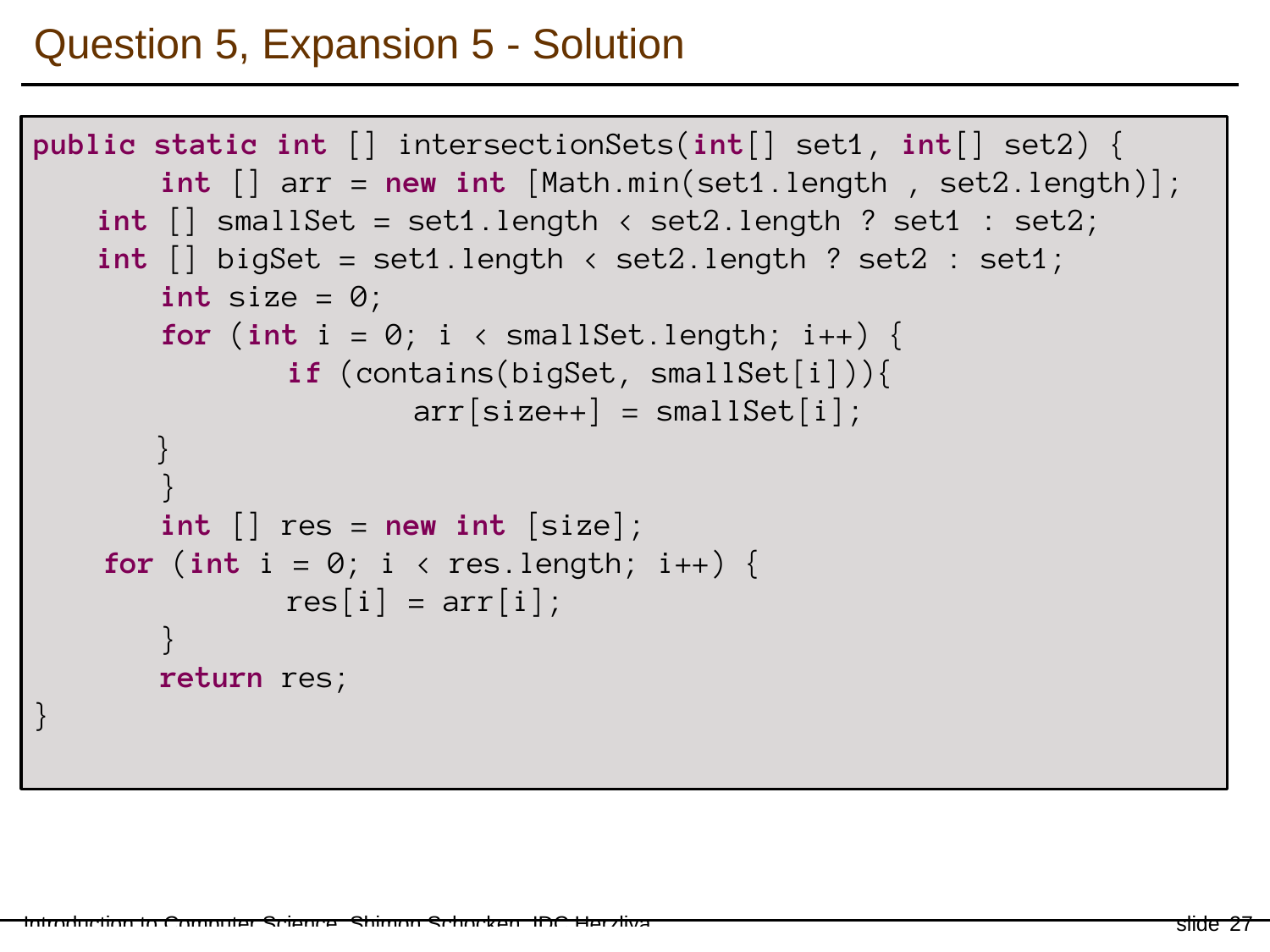

Question 5, Expansion 5 - Solution

public static int [] intersectionSets(int[] set1, int[] set2) {
	int [] arr = new int [Math.min(set1.length , set2.length)];
int [] smallSet = set1.length < set2.length ? set1 : set2;
int [] bigSet = set1.length < set2.length ? set2 : set1;
	int size = 0;
	for (int i = 0; i < smallSet.length; i++) {
		if (contains(bigSet, smallSet[i])){
			arr[size++] = smallSet[i];
       }
	}
	int [] res = new int [size];
    for (int i = 0; i < res.length; i++) {
		res[i] = arr[i];
	}
	return res;
}